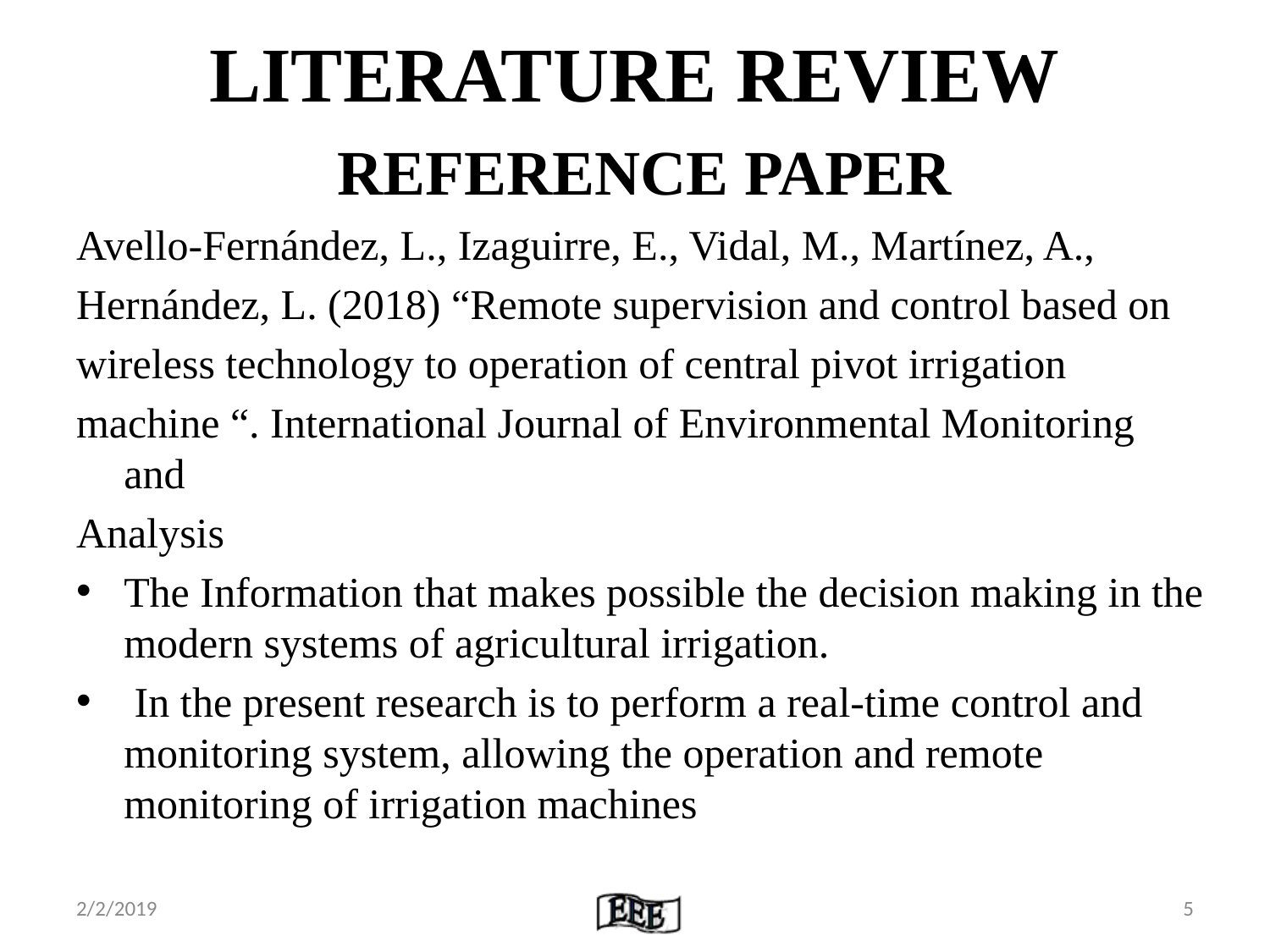

# LITERATURE REVIEW REFERENCE PAPER
Avello-Fernández, L., Izaguirre, E., Vidal, M., Martínez, A.,
Hernández, L. (2018) “Remote supervision and control based on
wireless technology to operation of central pivot irrigation
machine “. International Journal of Environmental Monitoring  and
Analysis
The Information that makes possible the decision making in the modern systems of agricultural irrigation.
 In the present research is to perform a real-time control and monitoring system, allowing the operation and remote monitoring of irrigation machines

2/2/2019

5